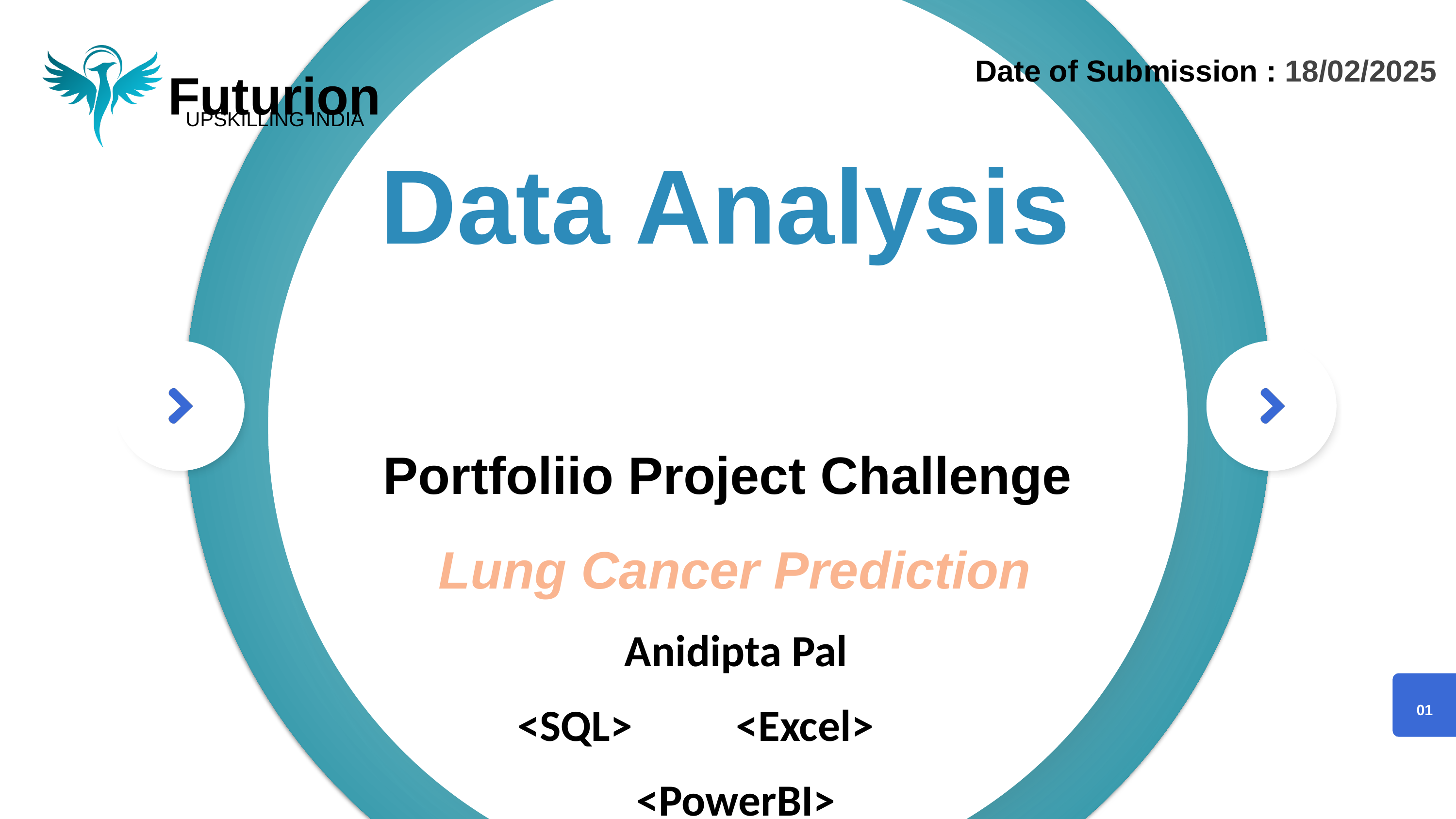

Date of Submission : 18/02/2025

Futurion
UPSKILLING INDIA
Data Analysis

Portfoliio Project Challenge
Lung Cancer Prediction
Anidipta Pal
<SQL>		<Excel>		<PowerBI>

01